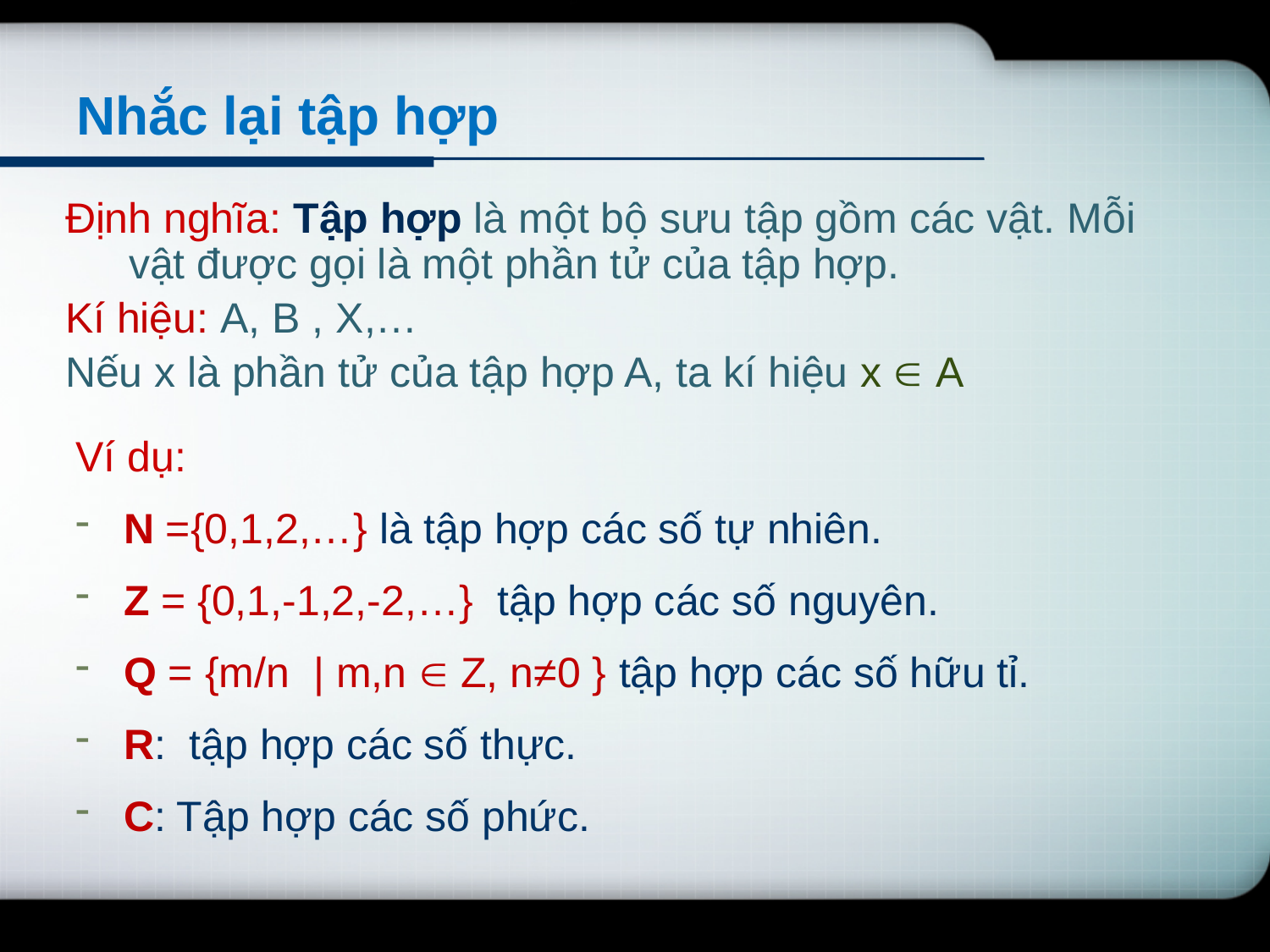

# Nhắc lại tập hợp
Định nghĩa: Tập hợp là một bộ sưu tập gồm các vật. Mỗi vật được gọi là một phần tử của tập hợp.
Kí hiệu: A, B , X,…
Nếu x là phần tử của tập hợp A, ta kí hiệu x ∈ A

Ví dụ:
N ={0,1,2,…} là tập hợp các số tự nhiên.
Z = {0,1,-1,2,-2,…}  tập hợp các số nguyên.
Q = {m/n  | m,n ∈ Z, n≠0 } tập hợp các số hữu tỉ.
R:  tập hợp các số thực.
C: Tập hợp các số phức.